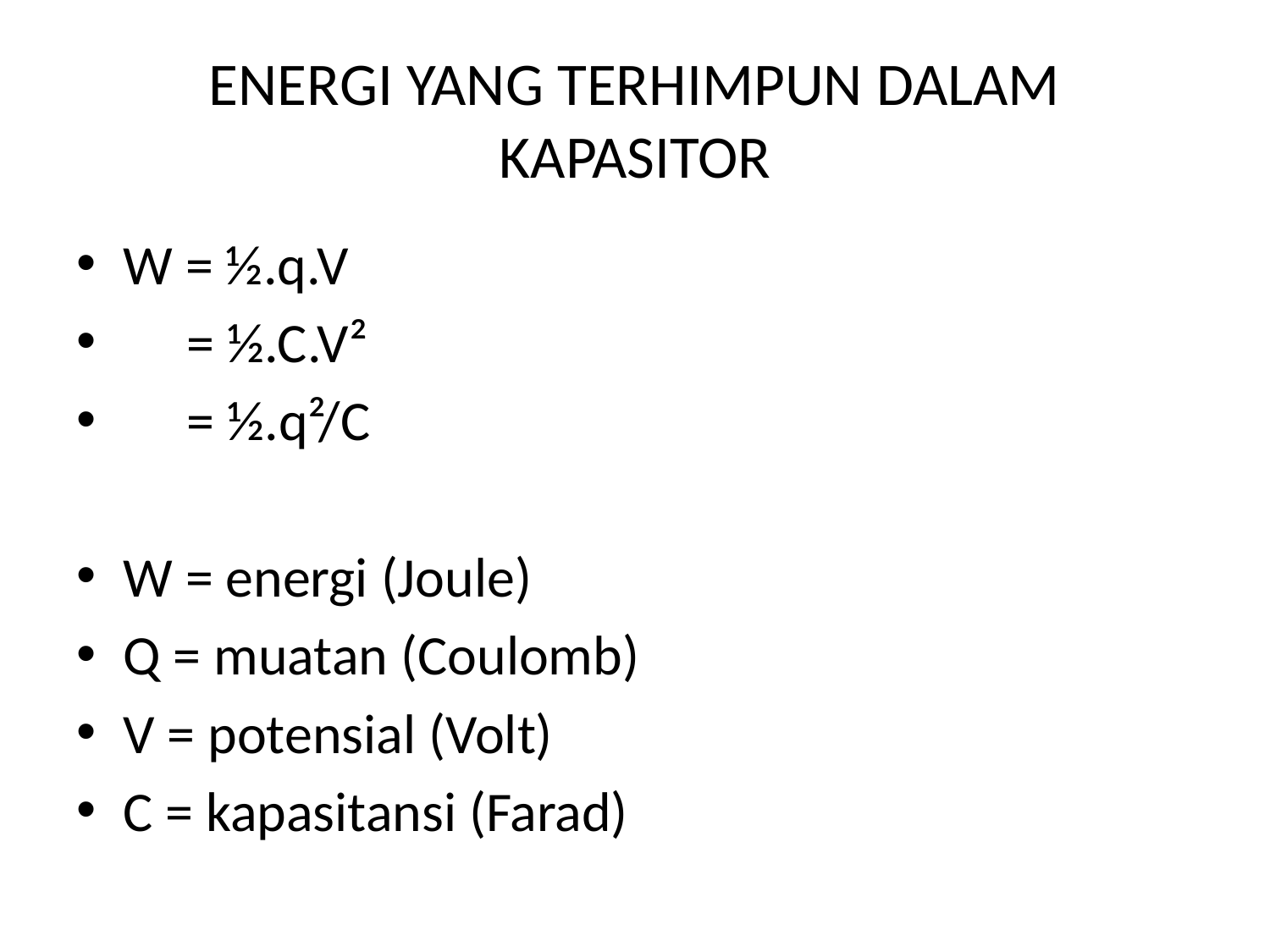

# ENERGI YANG TERHIMPUN DALAM KAPASITOR
W = ½.q.V
     = ½.C.V²
     = ½.q²/C

W = energi (Joule)
Q = muatan (Coulomb)
V = potensial (Volt)
C = kapasitansi (Farad)